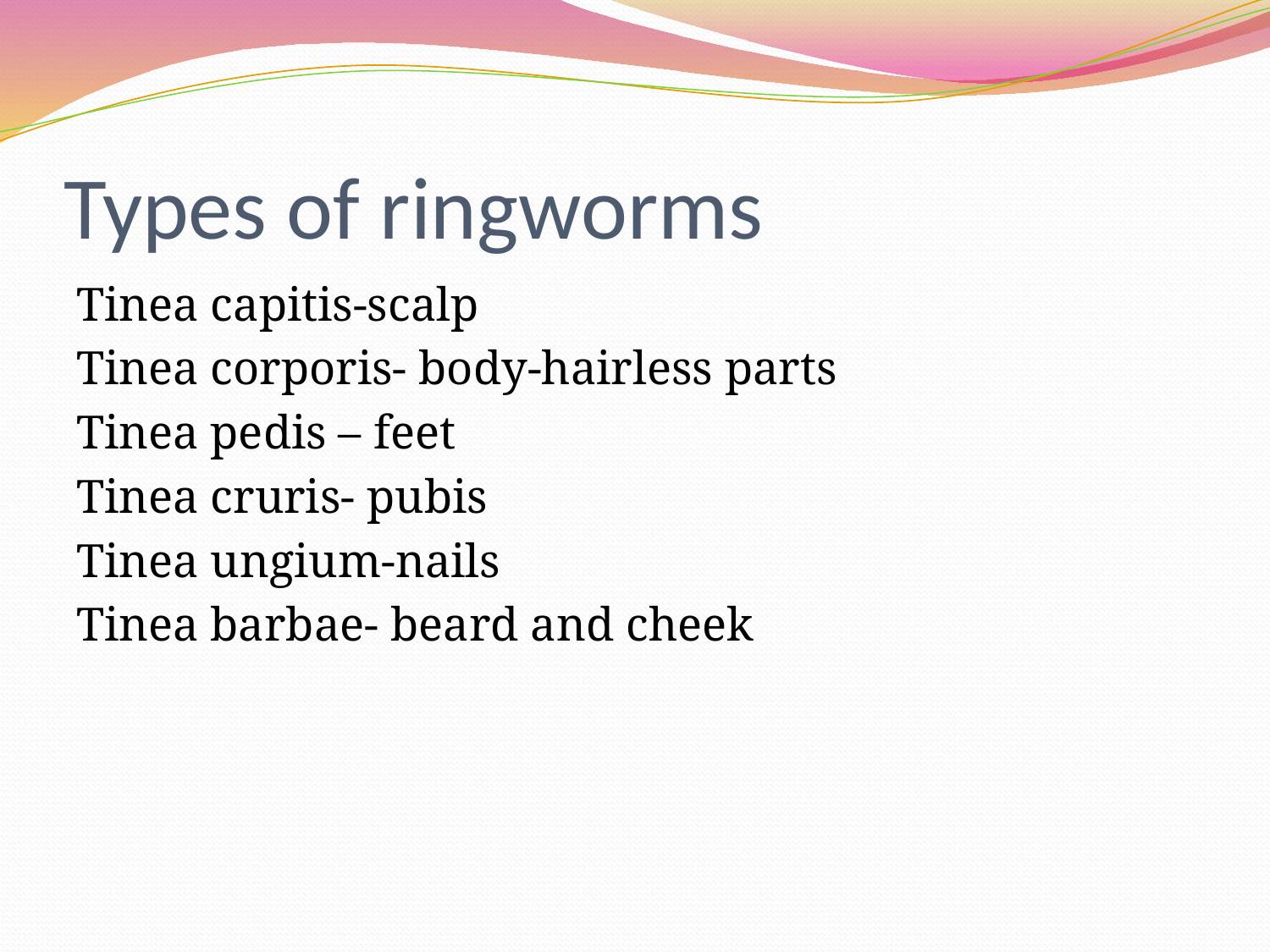

# Types of ringworms
Tinea capitis-scalp
Tinea corporis- body-hairless parts
Tinea pedis – feet
Tinea cruris- pubis
Tinea ungium-nails
Tinea barbae- beard and cheek